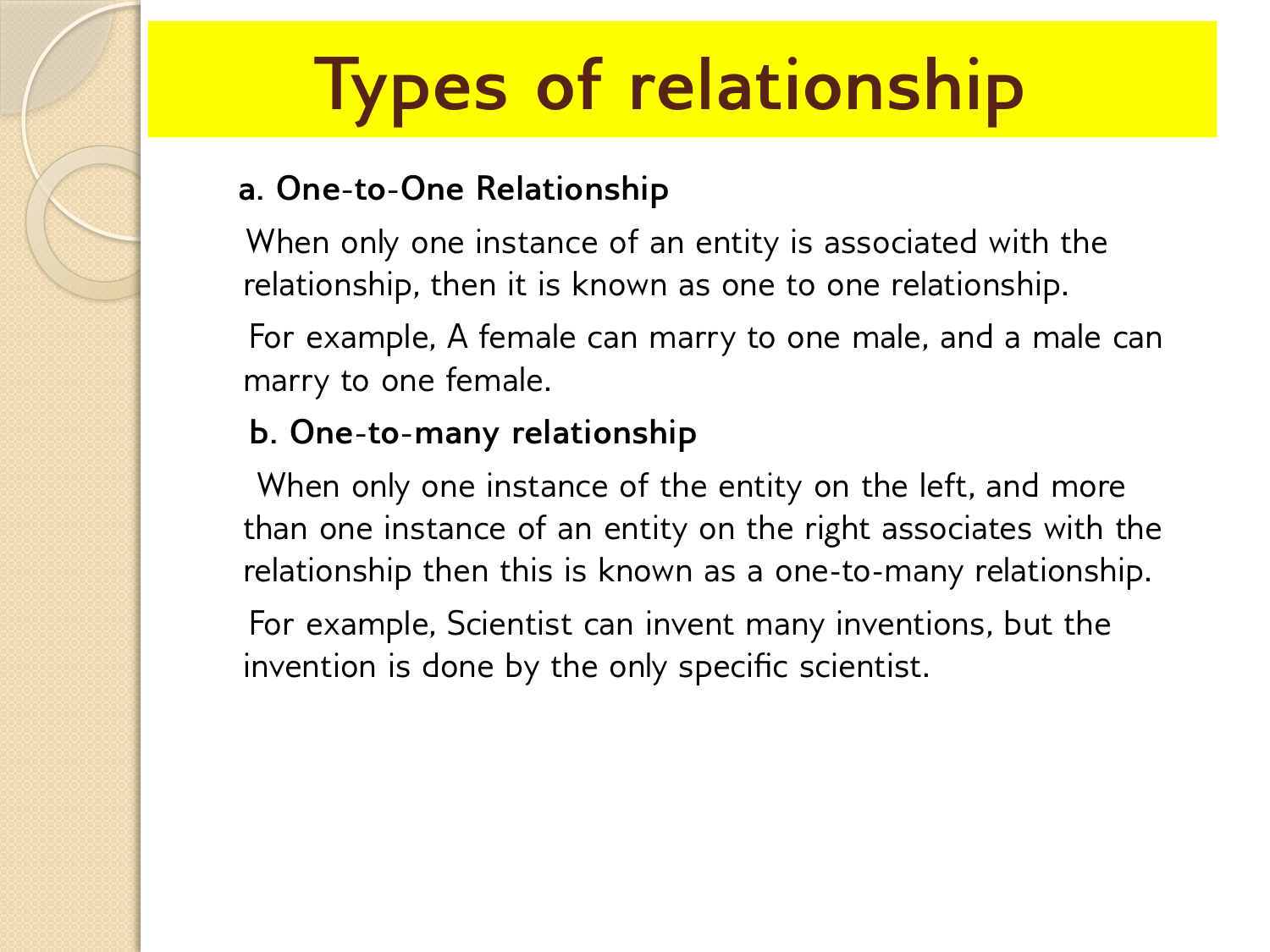

# Types of relationship
   a. One-to-One Relationship
    When only one instance of an entity is associated with the relationship, then it is known as one to one relationship.
    For example, A female can marry to one male, and a male can marry to one female.
    b. One-to-many relationship
     When only one instance of the entity on the left, and more than one instance of an entity on the right associates with the relationship then this is known as a one-to-many relationship.
    For example, Scientist can invent many inventions, but the invention is done by the only specific scientist.